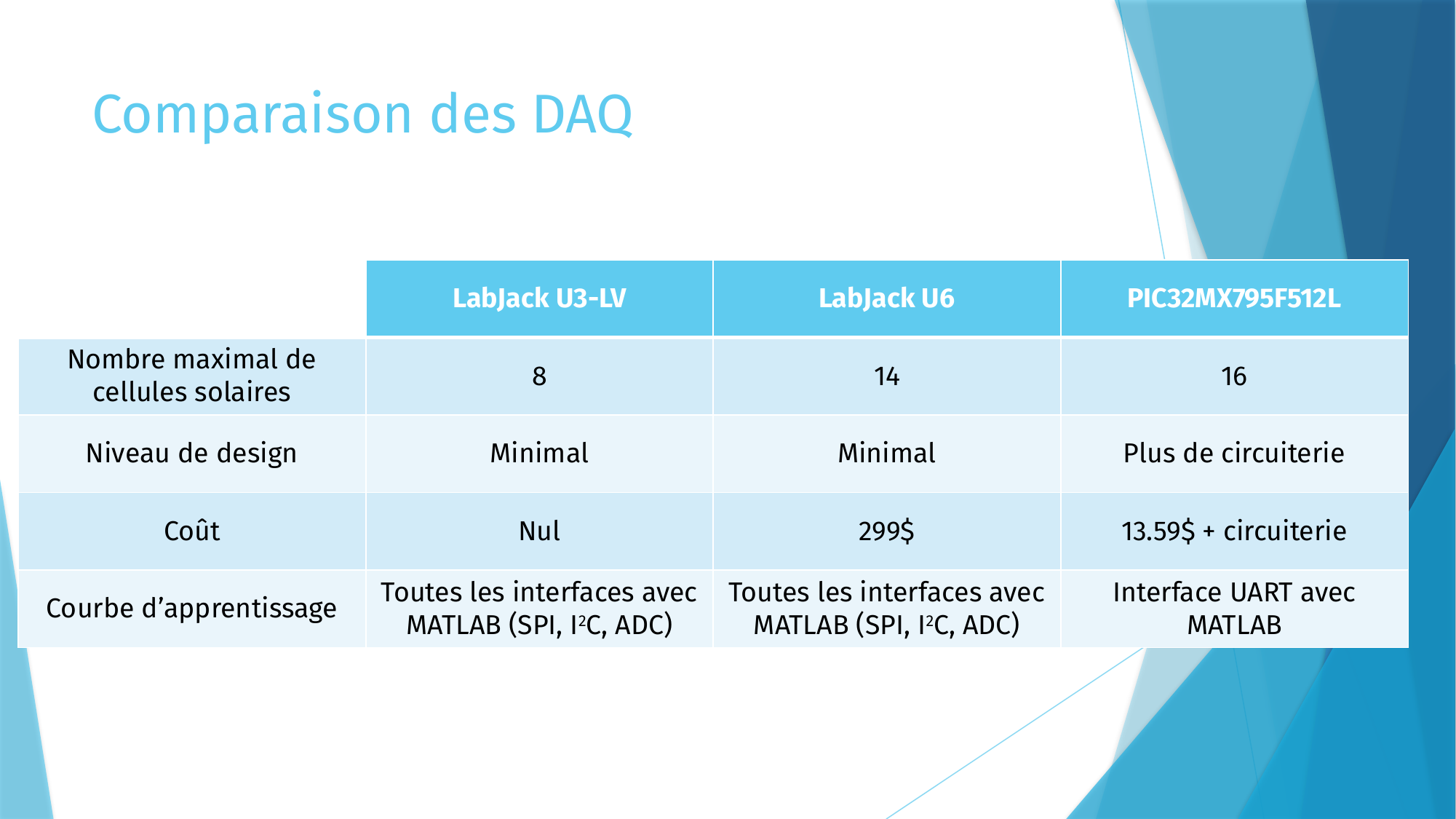

# Comparaison des DAQ
|  | LabJack U3-LV | LabJack U6 | PIC32MX795F512L |
| --- | --- | --- | --- |
| Nombre maximal de cellules solaires | 8 | 14 | 16 |
| Niveau de design | Minimal | Minimal | Plus de circuiterie |
| Coût | Nul | 299$ | 13.59$ + circuiterie |
| Courbe d’apprentissage | Toutes les interfaces avec MATLAB (SPI, I2C, ADC) | Toutes les interfaces avec MATLAB (SPI, I2C, ADC) | Interface UART avec MATLAB |